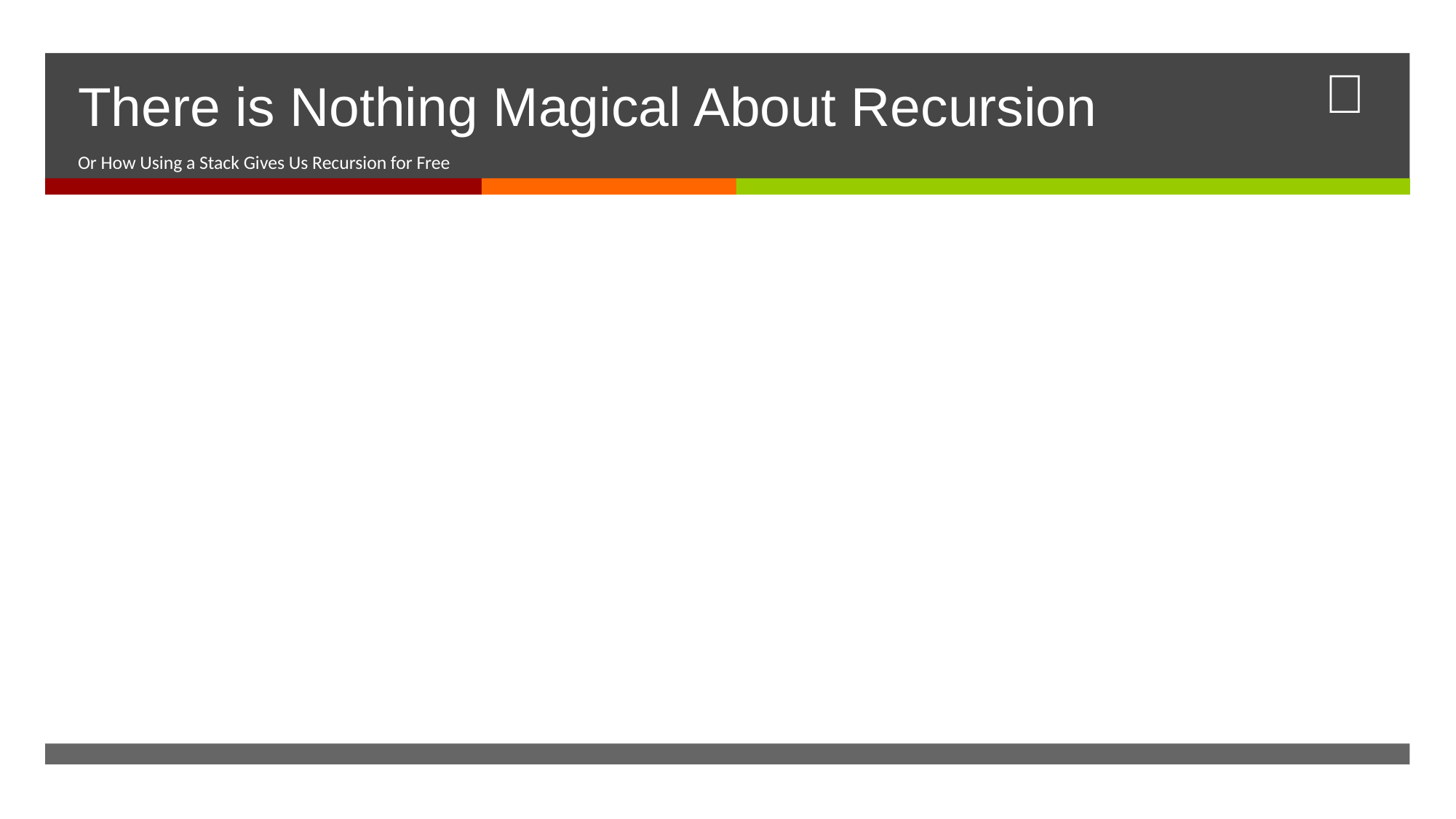

# There is Nothing Magical About Recursion
Or How Using a Stack Gives Us Recursion for Free